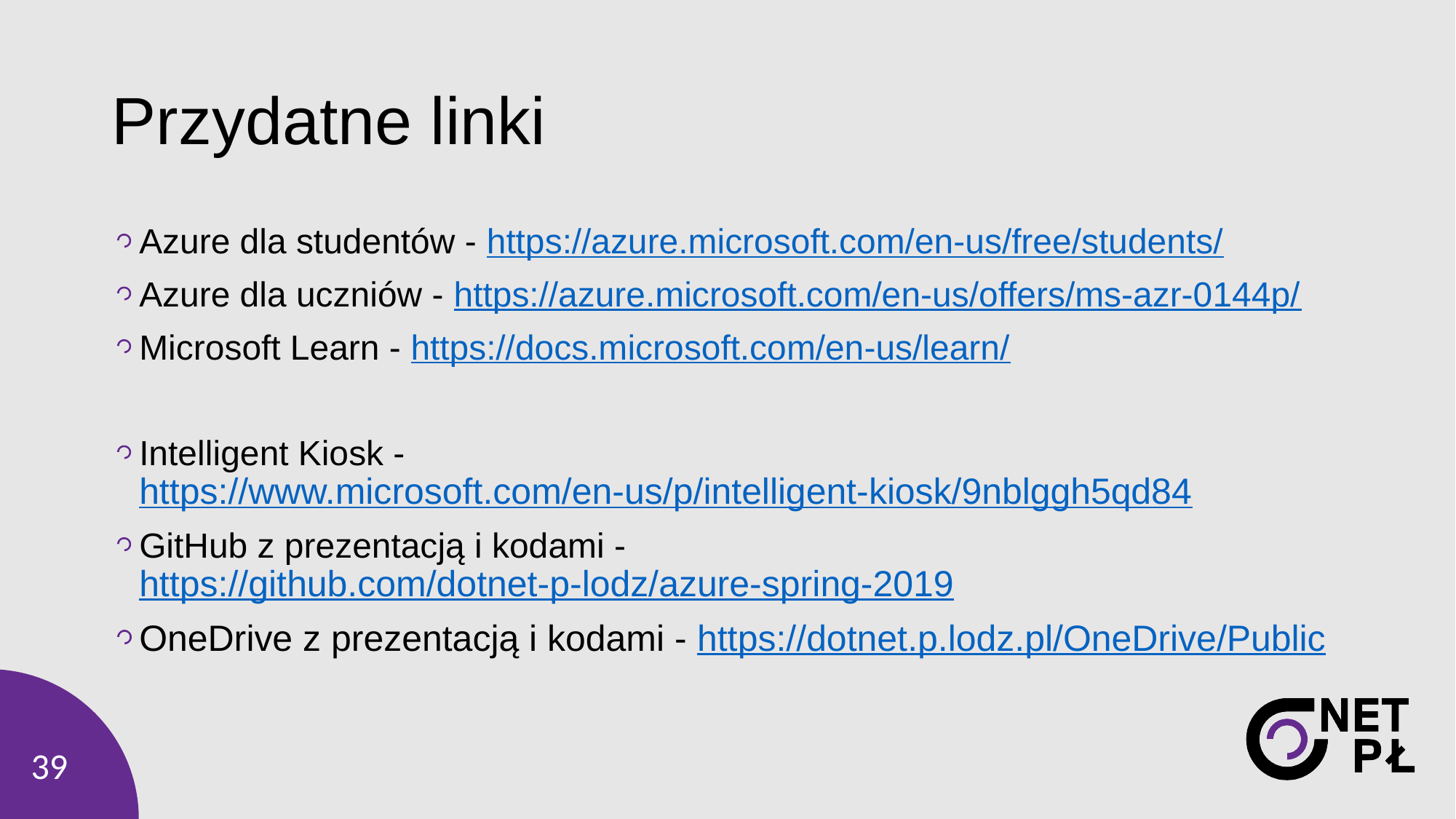

# Przydatne linki
Azure dla studentów - https://azure.microsoft.com/en-us/free/students/
Azure dla uczniów - https://azure.microsoft.com/en-us/offers/ms-azr-0144p/
Microsoft Learn - https://docs.microsoft.com/en-us/learn/

Intelligent Kiosk - https://www.microsoft.com/en-us/p/intelligent-kiosk/9nblggh5qd84
GitHub z prezentacją i kodami - https://github.com/dotnet-p-lodz/azure-spring-2019
OneDrive z prezentacją i kodami - https://dotnet.p.lodz.pl/OneDrive/Public
39